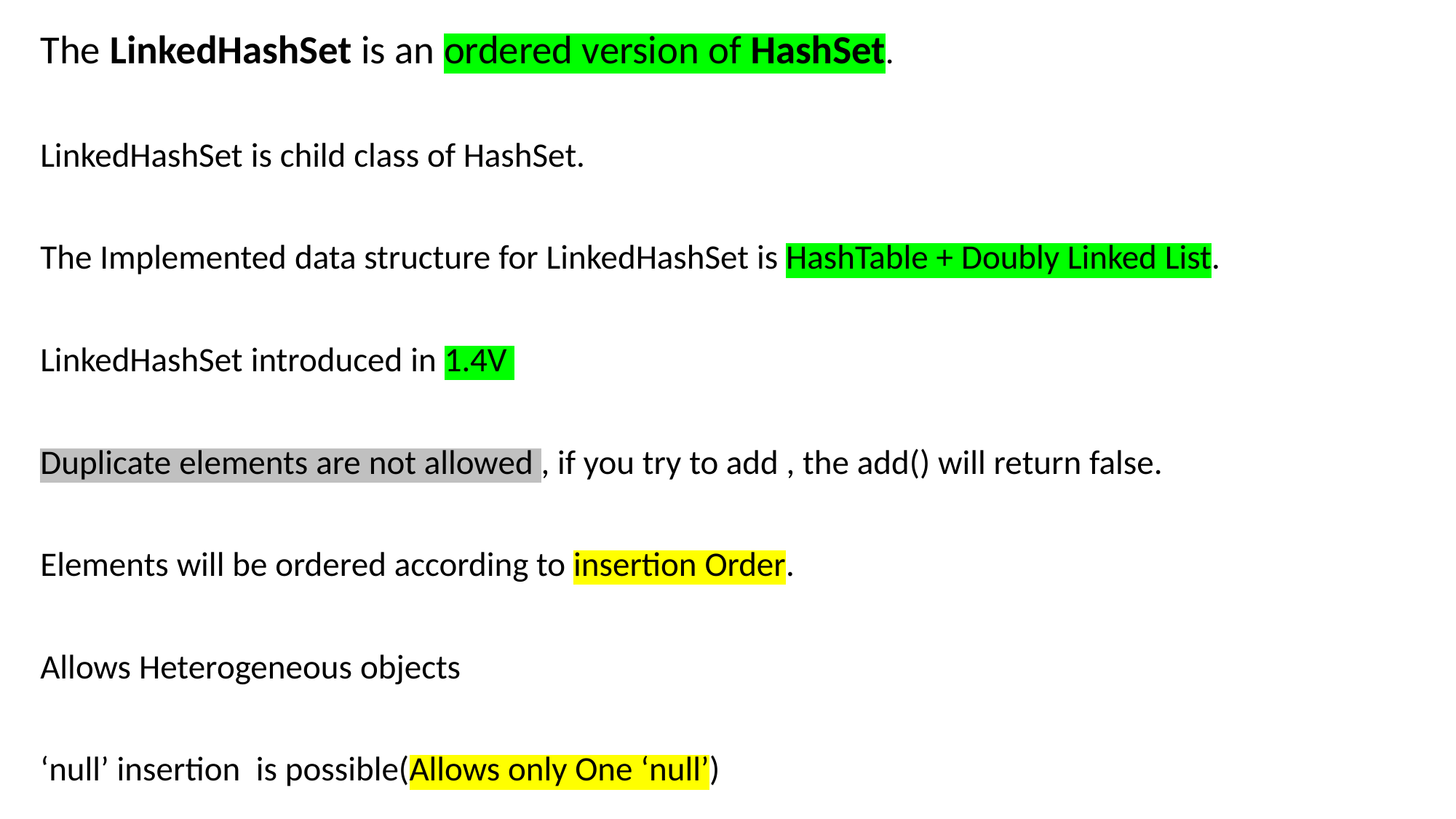

The LinkedHashSet is an ordered version of HashSet.

LinkedHashSet is child class of HashSet.

The Implemented data structure for LinkedHashSet is HashTable + Doubly Linked List.

LinkedHashSet introduced in 1.4V

Duplicate elements are not allowed , if you try to add , the add() will return false.

Elements will be ordered according to insertion Order.

Allows Heterogeneous objects

‘null’ insertion  is possible(Allows only One ‘null’)